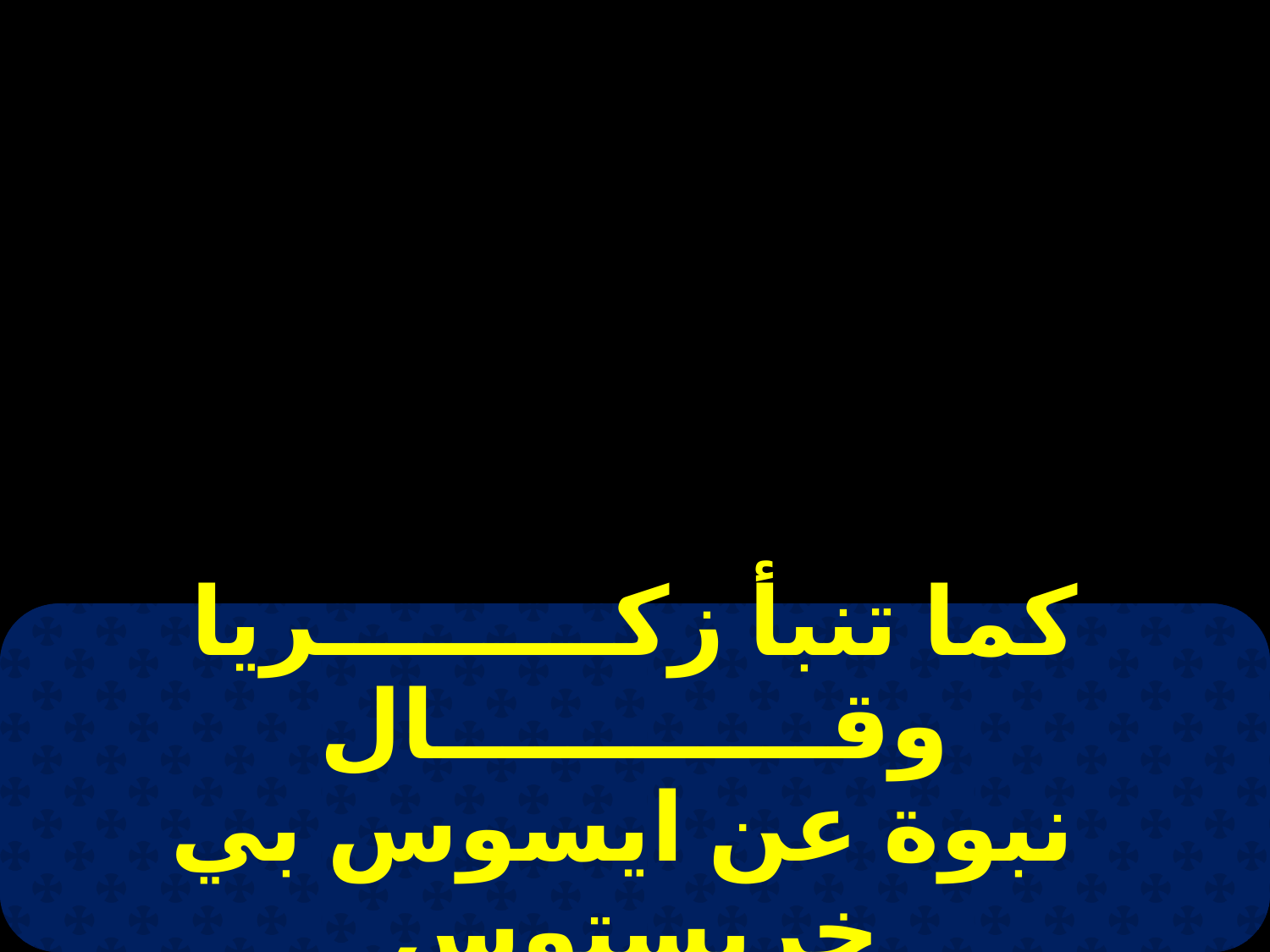

كما تنبأ زكـــــــــريا وقــــــــــــال
 نبوة عن ايسوس بي خريستوس